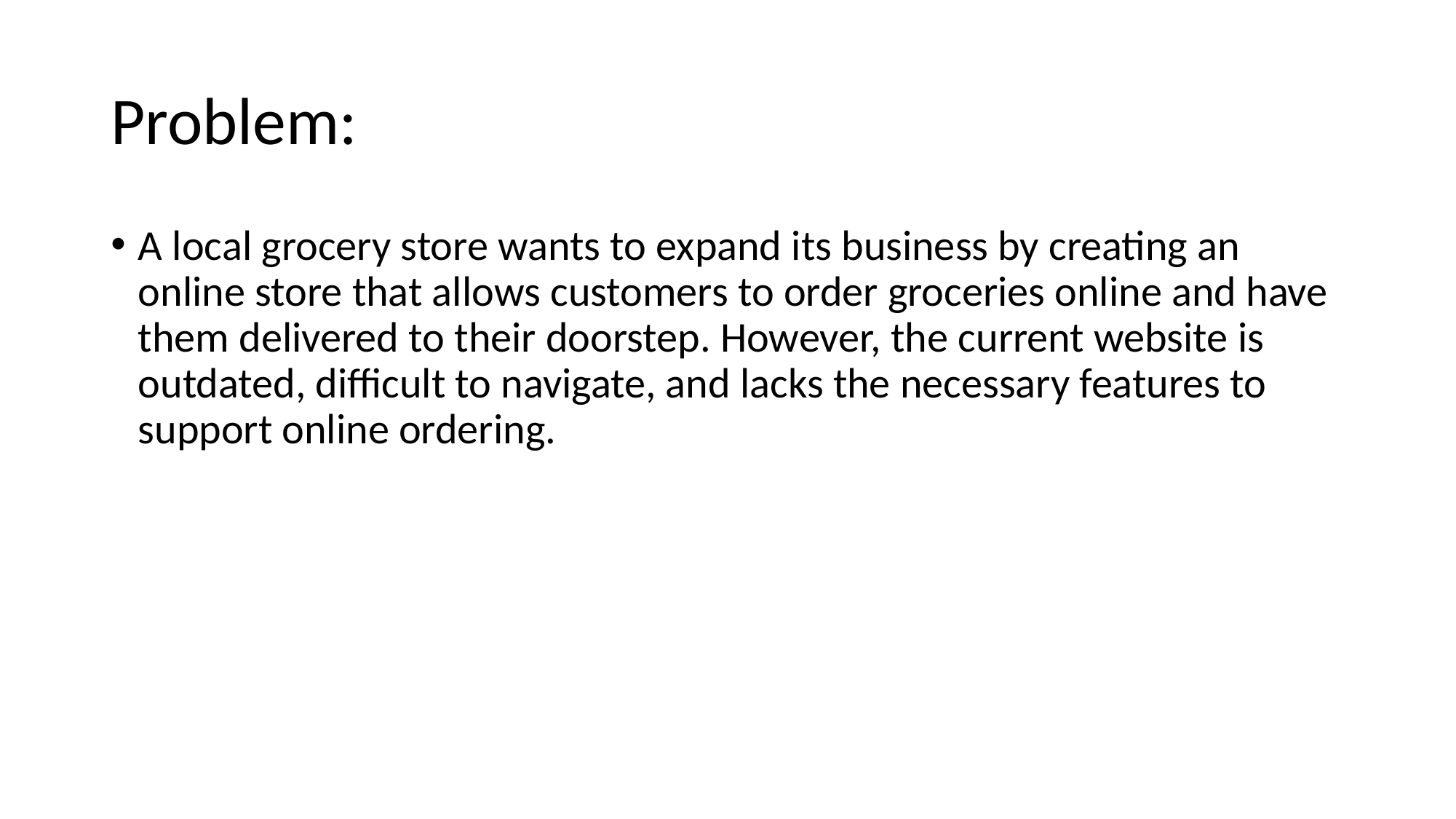

# Problem:
A local grocery store wants to expand its business by creating an online store that allows customers to order groceries online and have them delivered to their doorstep. However, the current website is outdated, difficult to navigate, and lacks the necessary features to support online ordering.